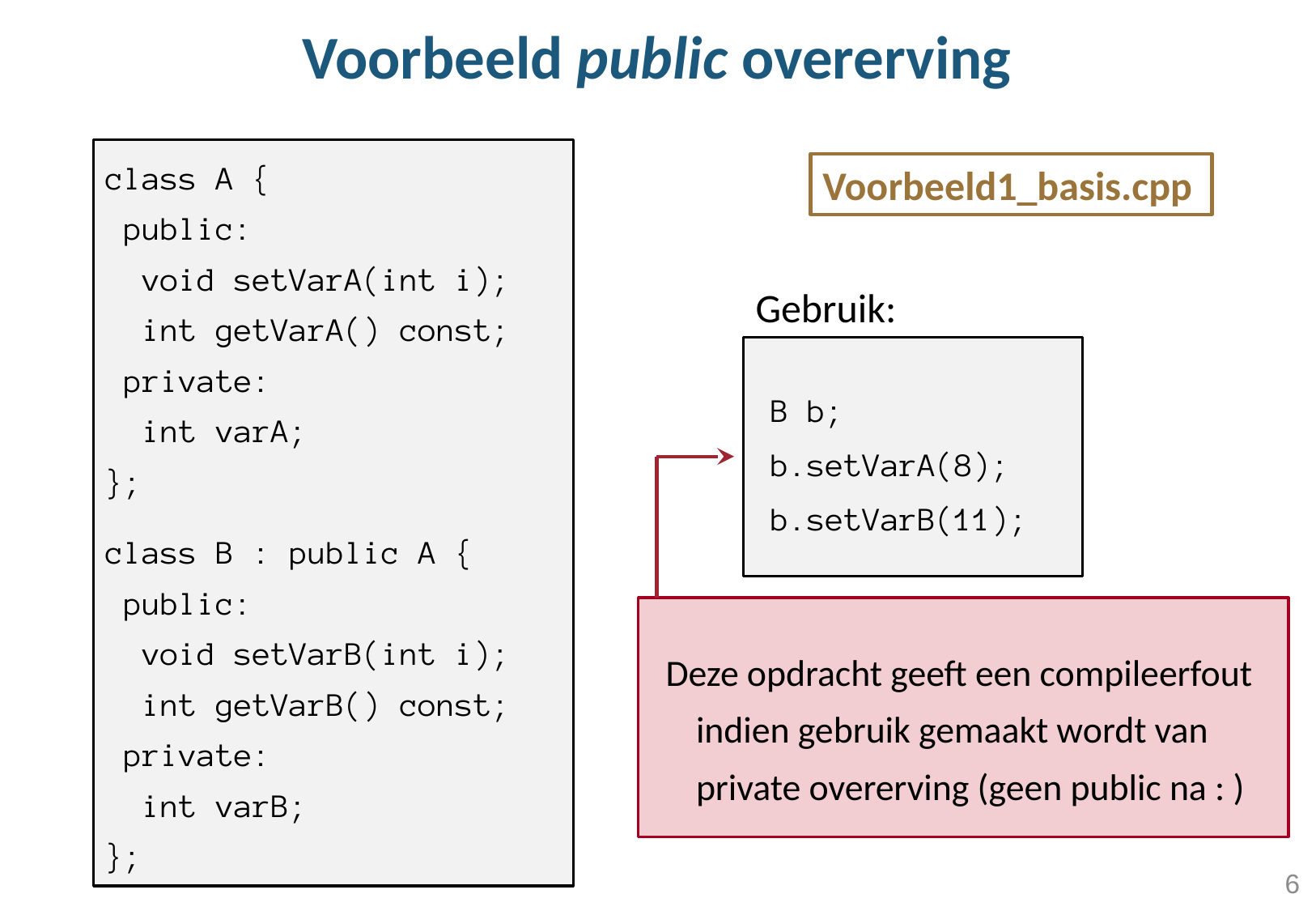

# Voorbeeld public overerving
class A {
 public:
  void setVarA(int i);
  int getVarA() const;
 private:
  int varA;
};
class B : public A {
 public:
  void setVarB(int i);
  int getVarB() const;
 private:
  int varB;
};

Voorbeeld1_basis.cpp
Gebruik:

B b;
b.setVarA(8);
b.setVarB(11);

Deze opdracht geeft een compileerfout indien gebruik gemaakt wordt van private overerving (geen public na : )

6